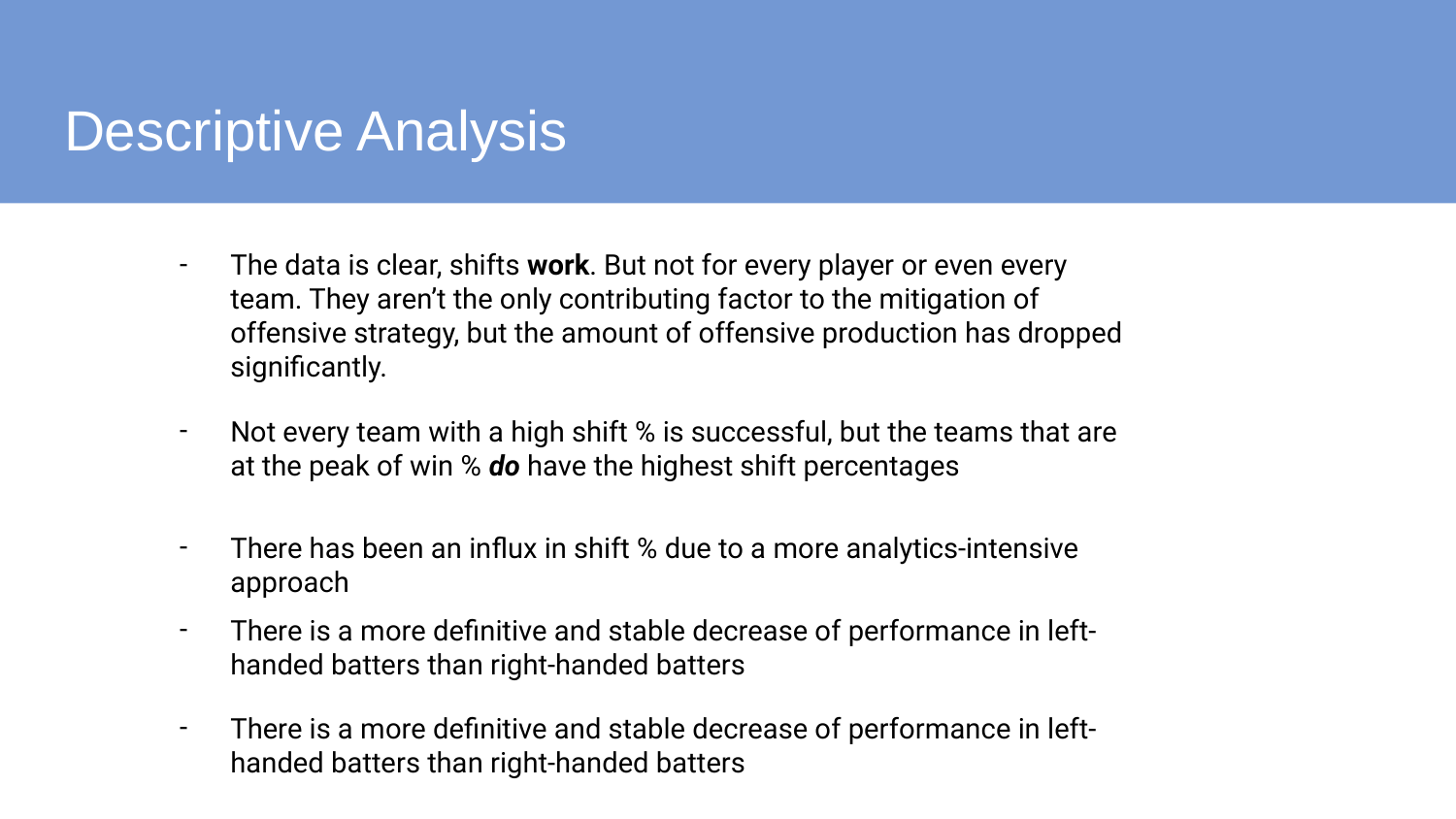

# Descriptive Analysis
The data is clear, shifts work. But not for every player or even every team. They aren’t the only contributing factor to the mitigation of offensive strategy, but the amount of offensive production has dropped significantly.
Not every team with a high shift % is successful, but the teams that are at the peak of win % do have the highest shift percentages
There has been an influx in shift % due to a more analytics-intensive approach
There is a more definitive and stable decrease of performance in left-handed batters than right-handed batters
There is a more definitive and stable decrease of performance in left-handed batters than right-handed batters